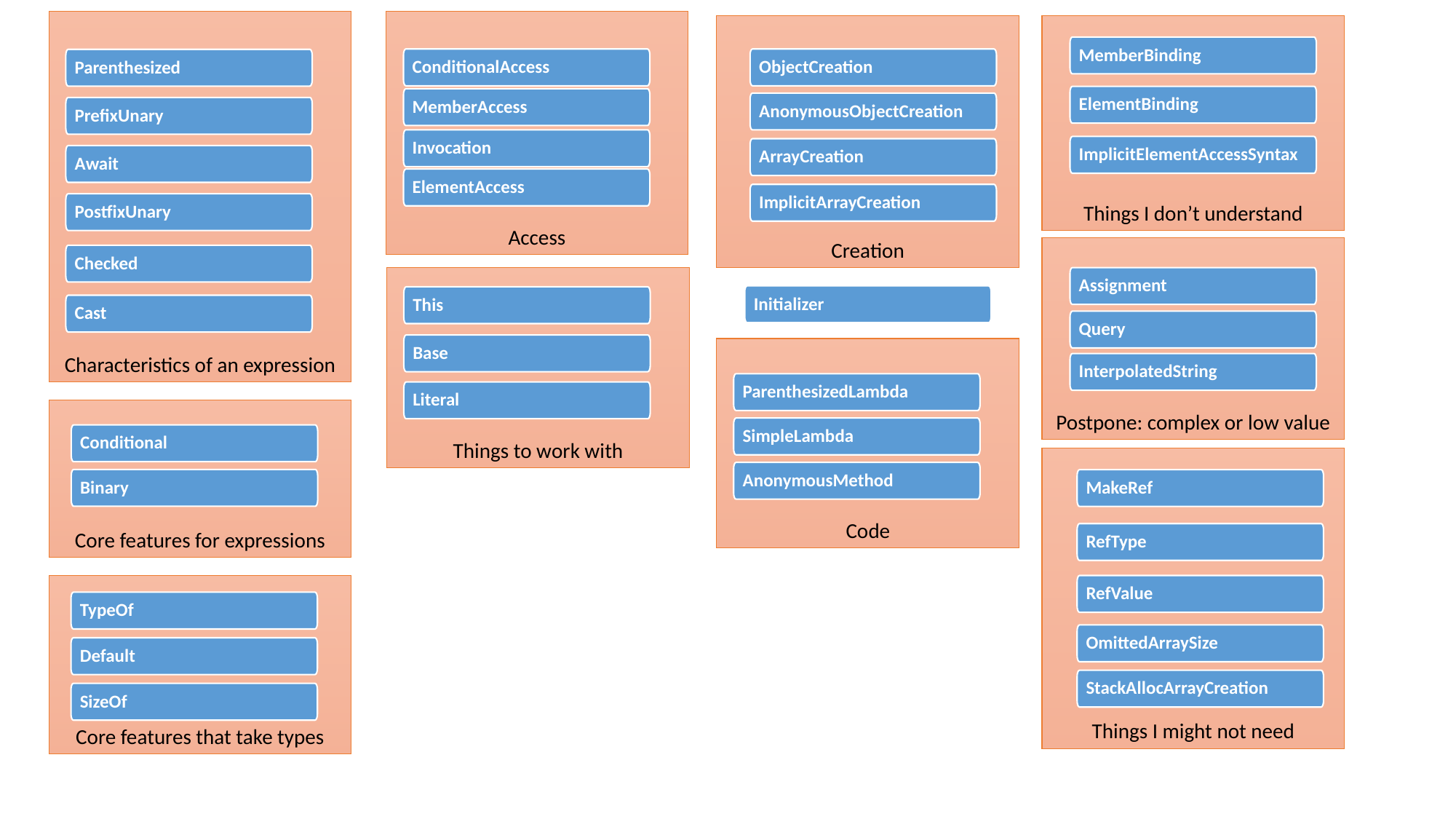

Characteristics of an expression
Access
Creation
Things I don’t understand
MemberBinding
ConditionalAccess
ObjectCreation
Parenthesized
ElementBinding
MemberAccess
AnonymousObjectCreation
PrefixUnary
Invocation
ImplicitElementAccessSyntax
ArrayCreation
Await
ElementAccess
ImplicitArrayCreation
PostfixUnary
Postpone: complex or low value
Checked
Things to work with
Assignment
Initializer
This
Cast
Query
Base
Code
InterpolatedString
ParenthesizedLambda
Literal
Core features for expressions
SimpleLambda
Conditional
Things I might not need
AnonymousMethod
Binary
MakeRef
RefType
Core features that take types
RefValue
TypeOf
OmittedArraySize
Default
StackAllocArrayCreation
SizeOf